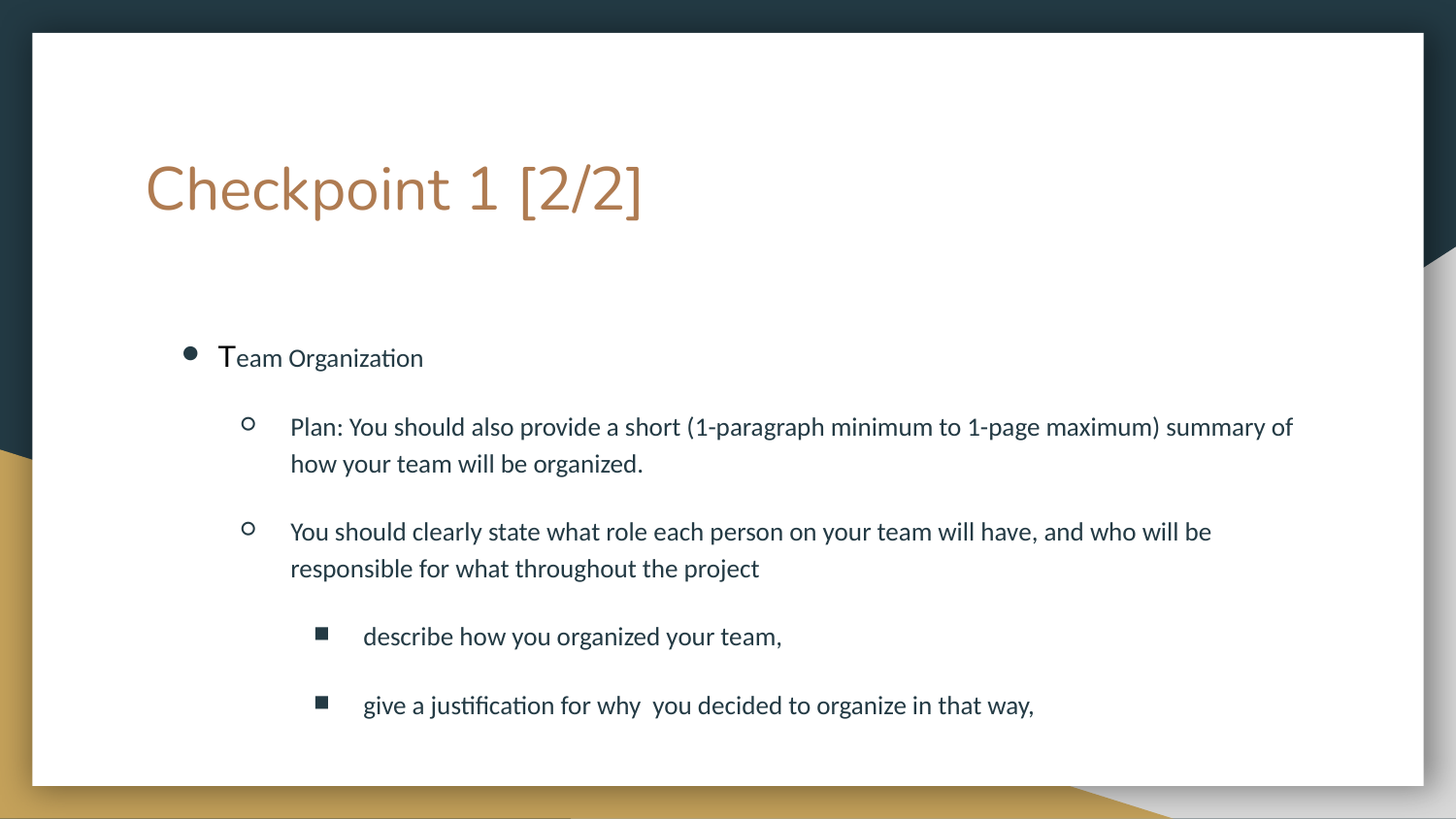

# Checkpoint 1 [2/2]
Team Organization
Plan: You should also provide a short (1-paragraph minimum to 1-page maximum) summary of how your team will be organized.
You should clearly state what role each person on your team will have, and who will be responsible for what throughout the project
describe how you organized your team,
give a justification for why  you decided to organize in that way,